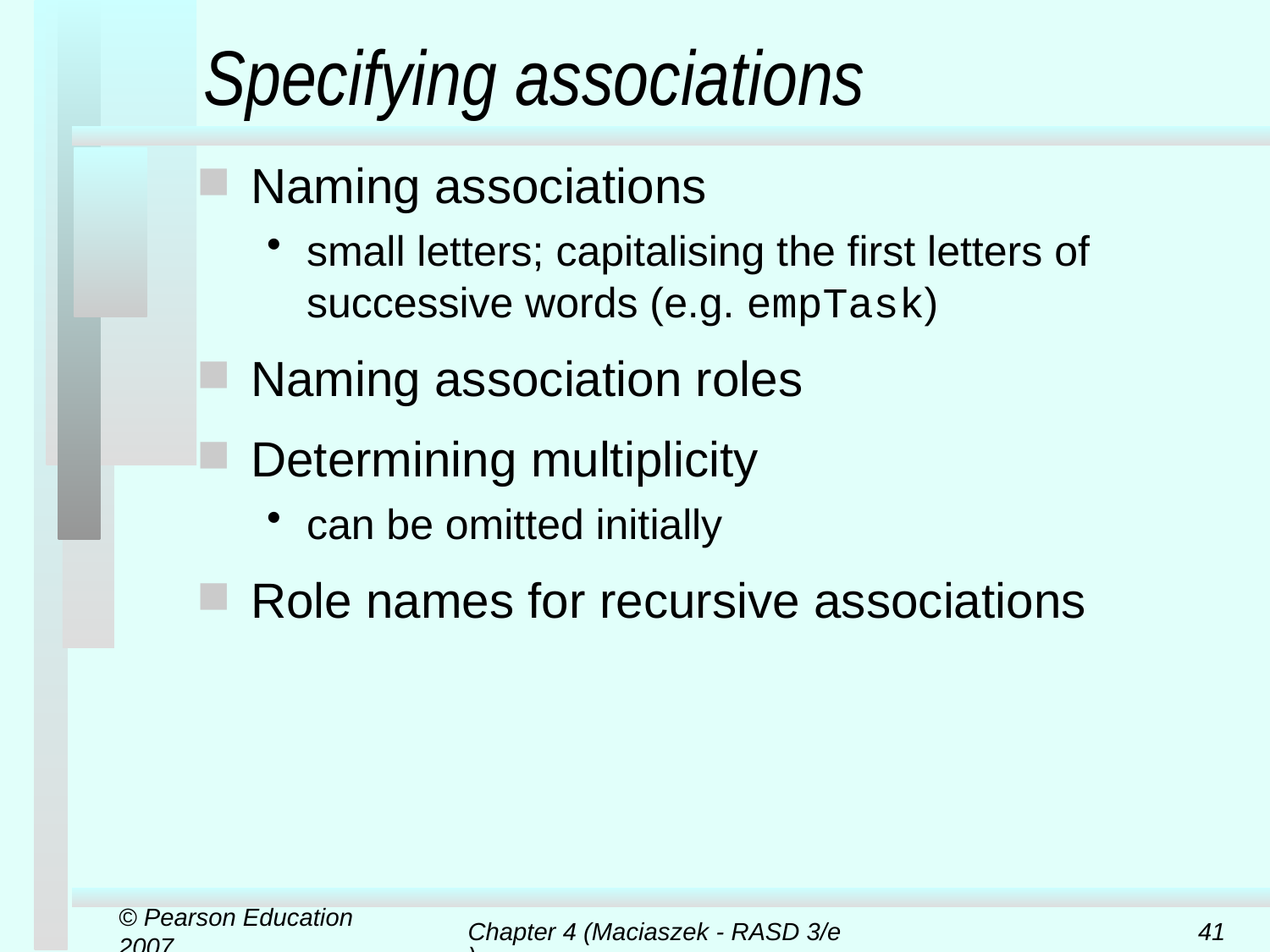

# Specifying associations
Naming associations
small letters; capitalising the first letters of successive words (e.g. empTask)
Naming association roles
Determining multiplicity
can be omitted initially
Role names for recursive associations
© Pearson Education 2007
Chapter 4 (Maciaszek - RASD 3/e)
41